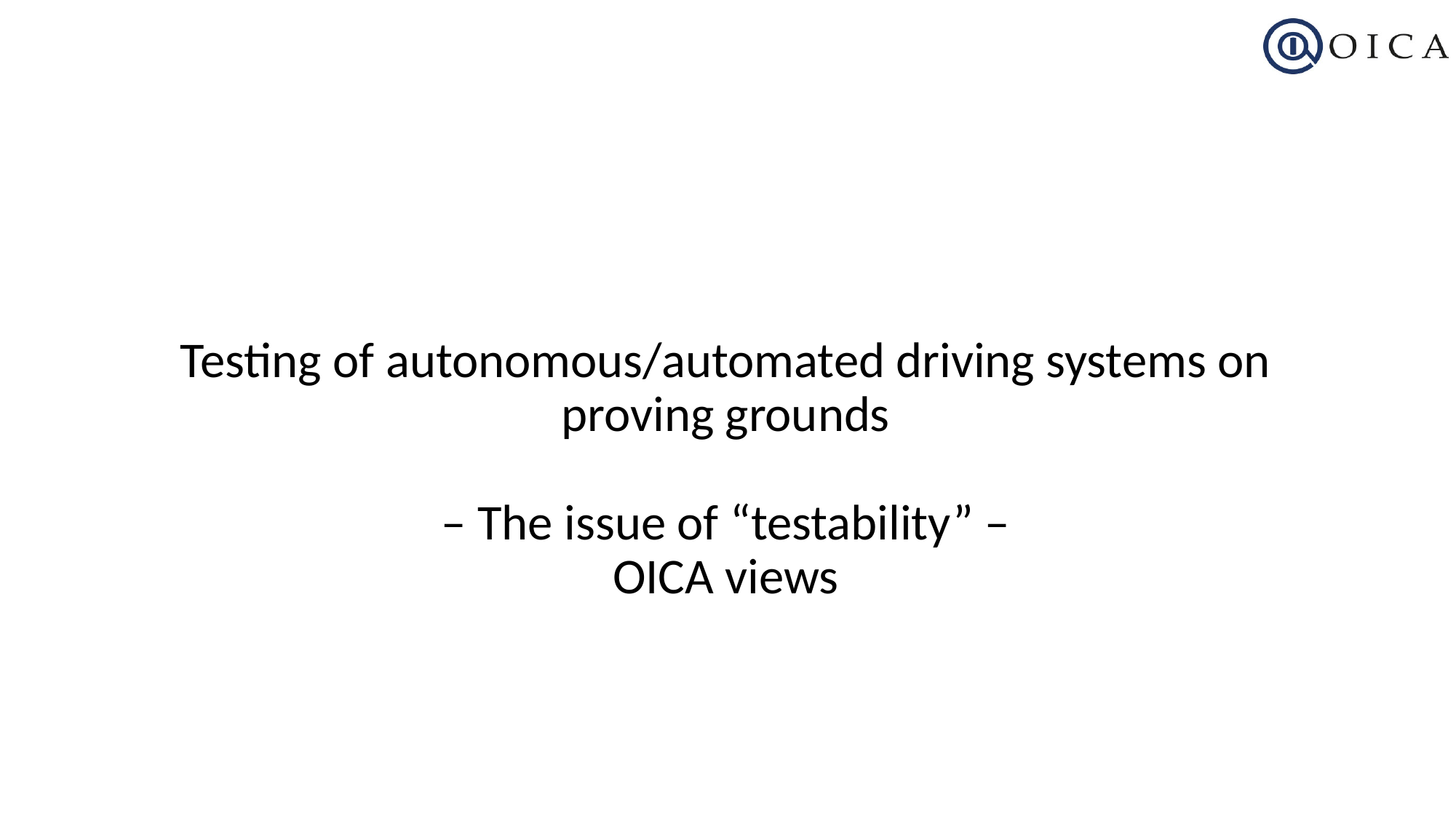

# Testing of autonomous/automated driving systems on proving grounds – The issue of “testability” – OICA views